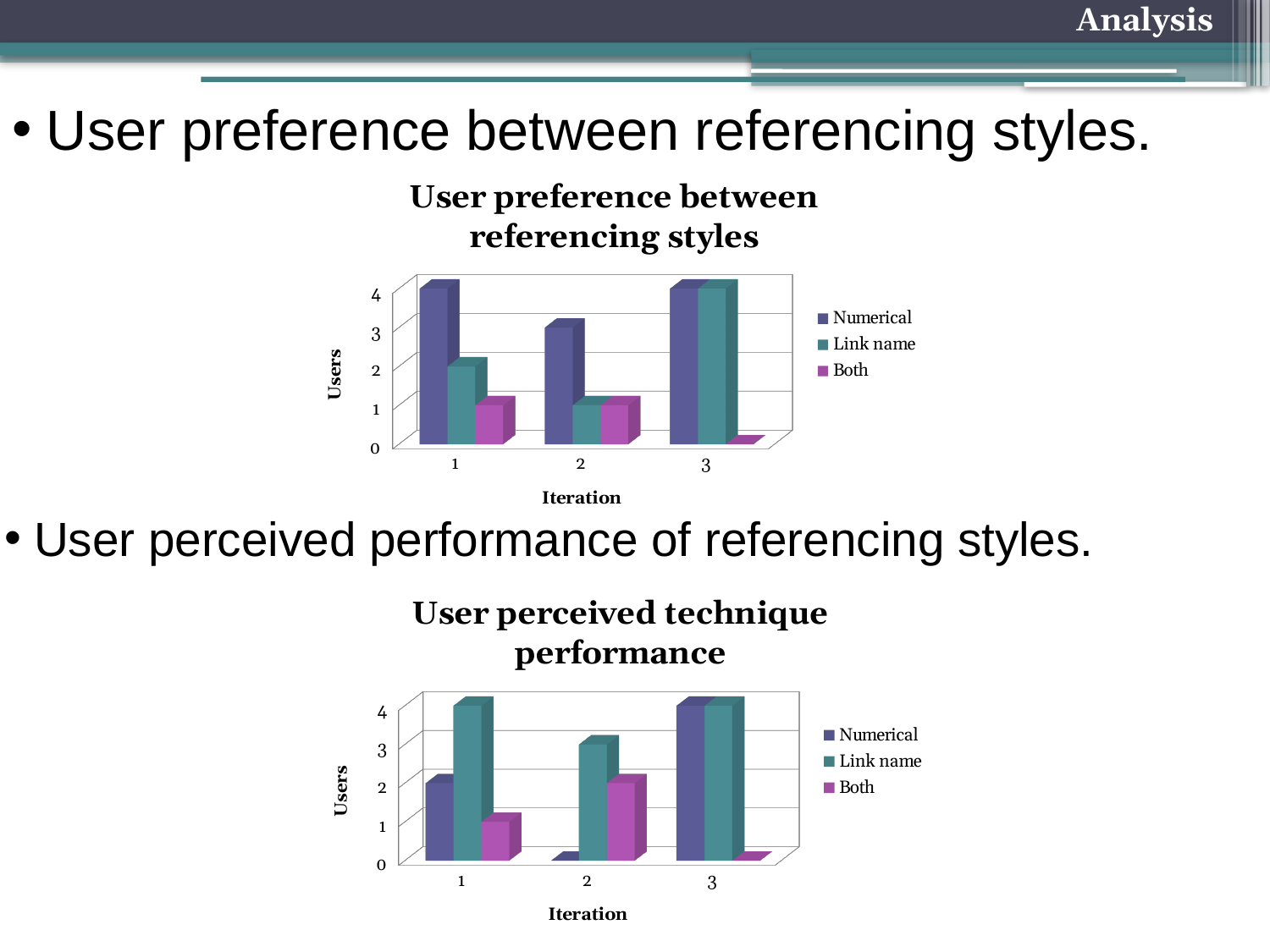

Analysis

User preference between referencing styles.

[unsupported chart]

User perceived performance of referencing styles.

[unsupported chart]